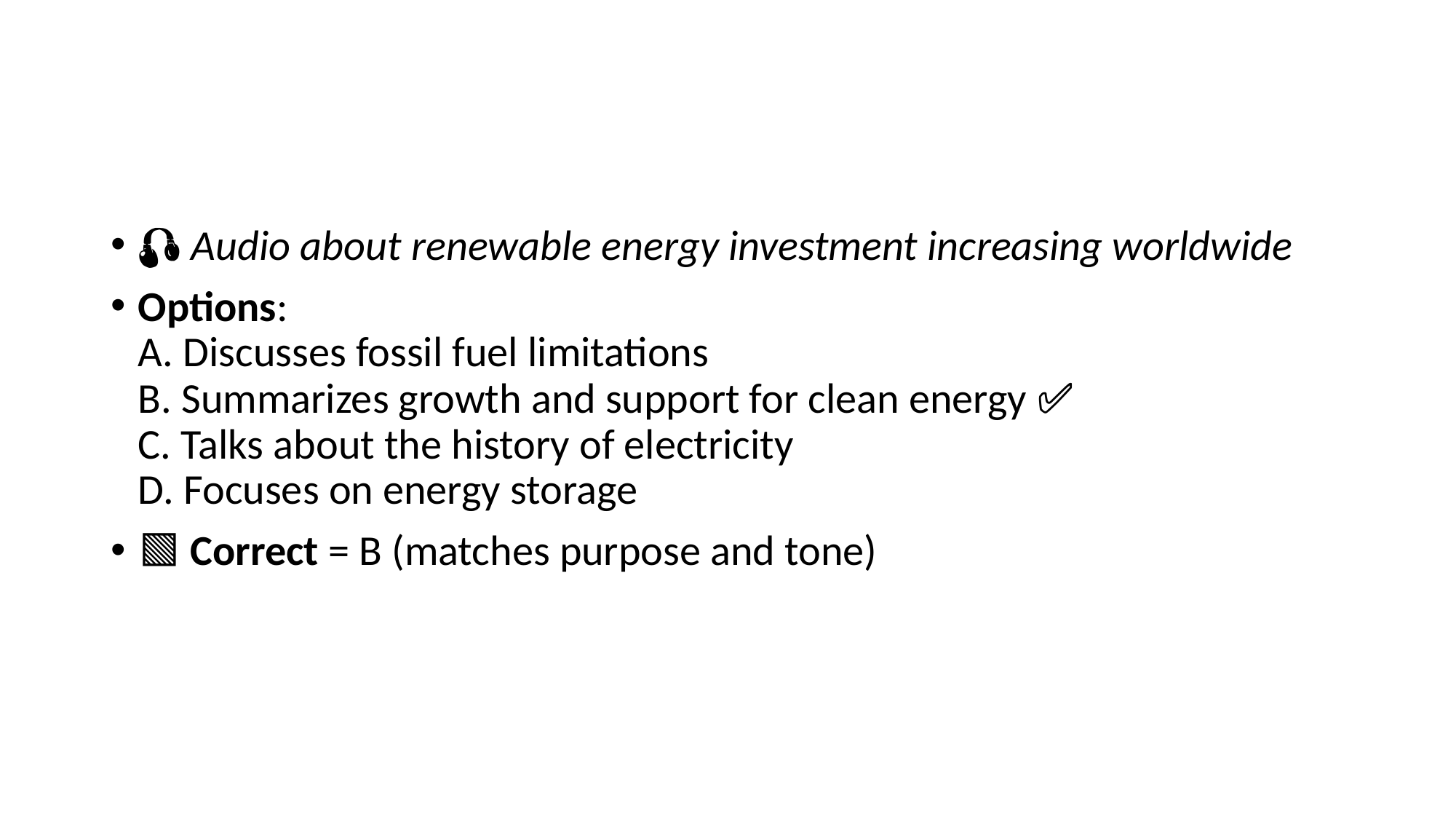

#
🎧 Audio about renewable energy investment increasing worldwide
Options:
A. Discusses fossil fuel limitations
B. Summarizes growth and support for clean energy ✅
C. Talks about the history of electricity
D. Focuses on energy storage
🟩 Correct = B (matches purpose and tone)